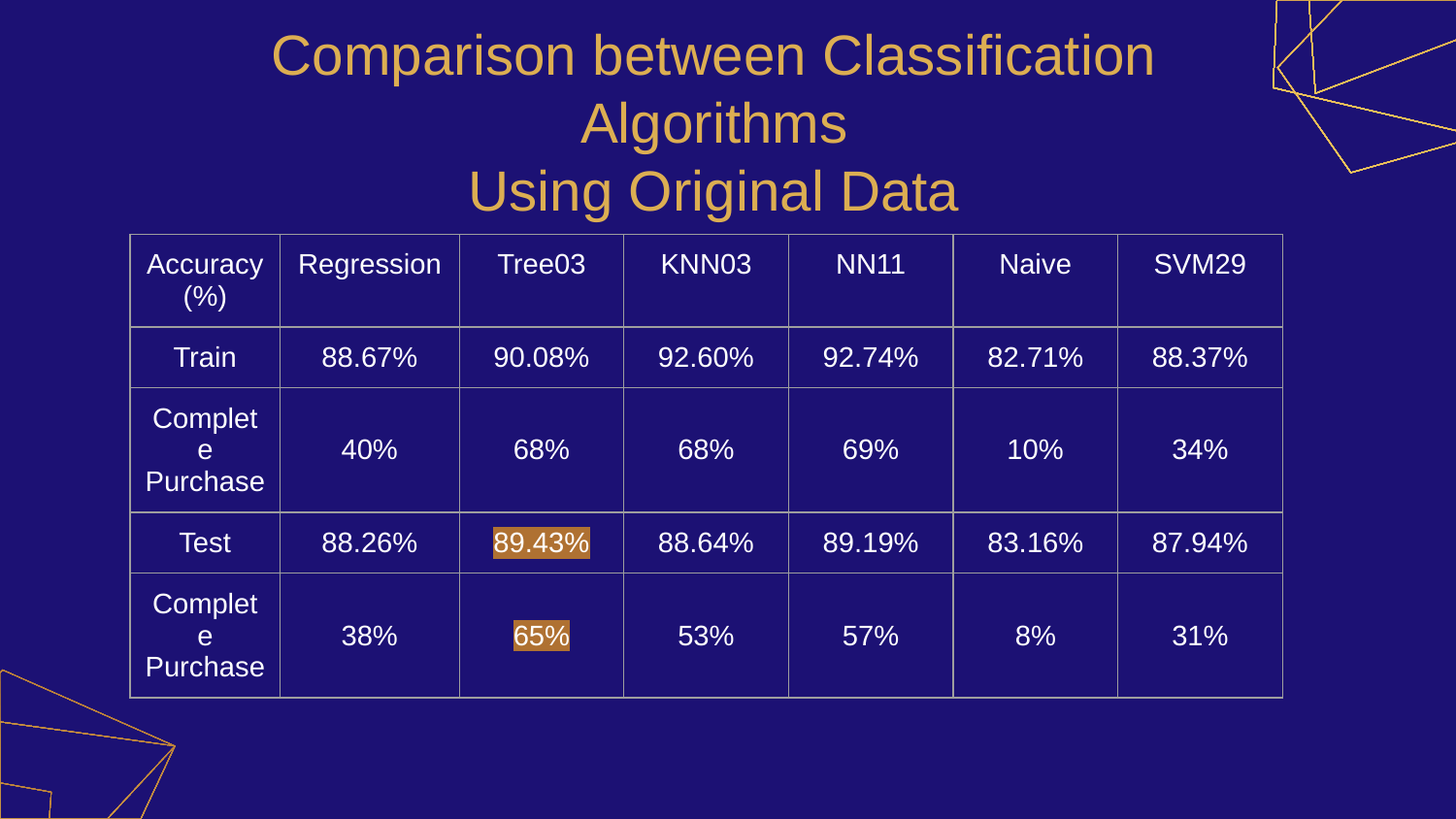

# Comparison between Classification Algorithms
Using Original Data
| Accuracy (%) | Regression | Tree03 | KNN03 | NN11 | Naive | SVM29 |
| --- | --- | --- | --- | --- | --- | --- |
| Train | 88.67% | 90.08% | 92.60% | 92.74% | 82.71% | 88.37% |
| Complete Purchase | 40% | 68% | 68% | 69% | 10% | 34% |
| Test | 88.26% | 89.43% | 88.64% | 89.19% | 83.16% | 87.94% |
| Complete Purchase | 38% | 65% | 53% | 57% | 8% | 31% |